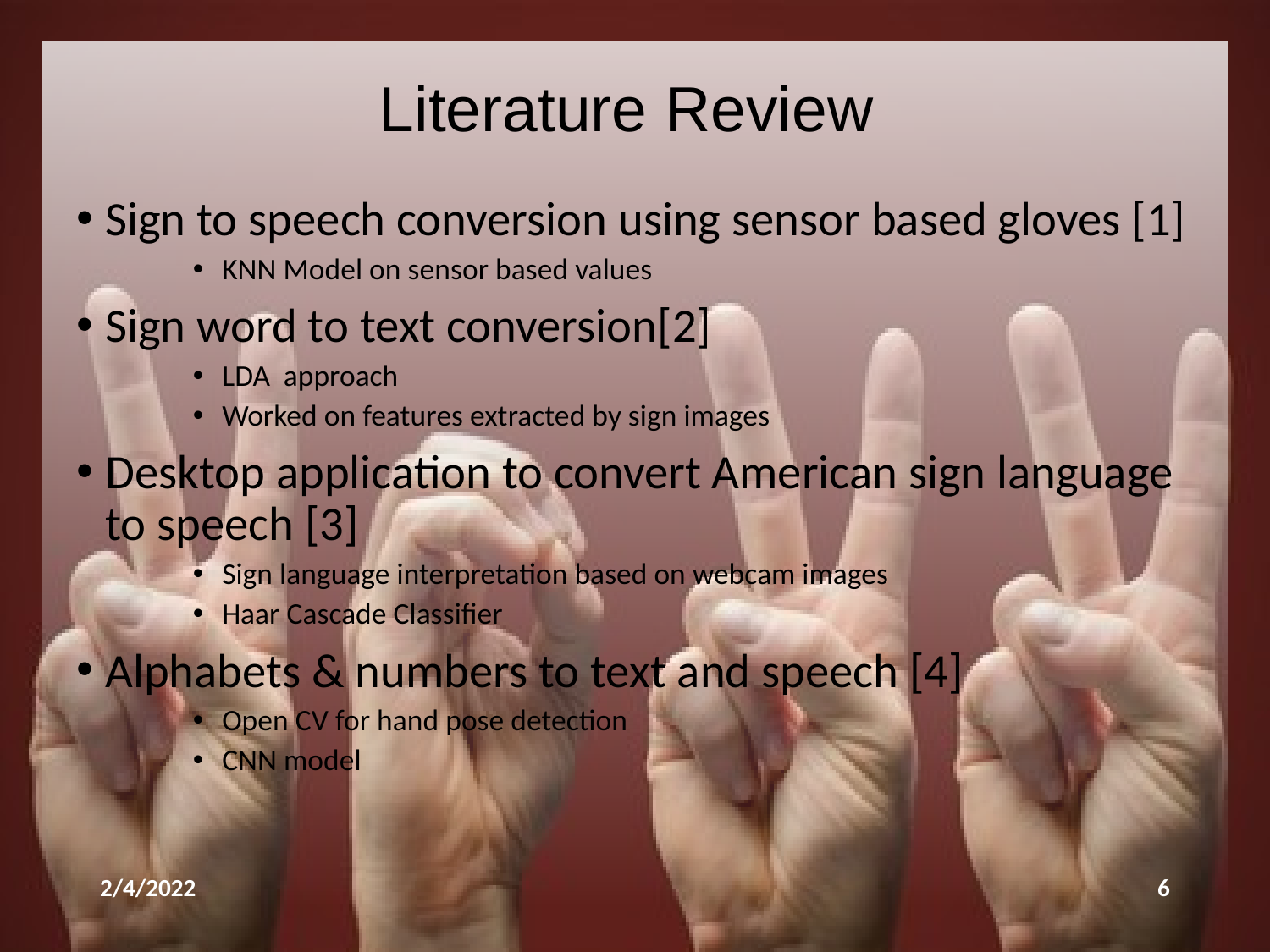

# Literature Review
Sign to speech conversion using sensor based gloves [1]
KNN Model on sensor based values
Sign word to text conversion[2]
LDA  approach
Worked on features extracted by sign images
Desktop application to convert American sign language to speech [3]
Sign language interpretation based on webcam images
Haar Cascade Classifier
Alphabets & numbers to text and speech [4]
Open CV for hand pose detection
CNN model

2/4/2022
6